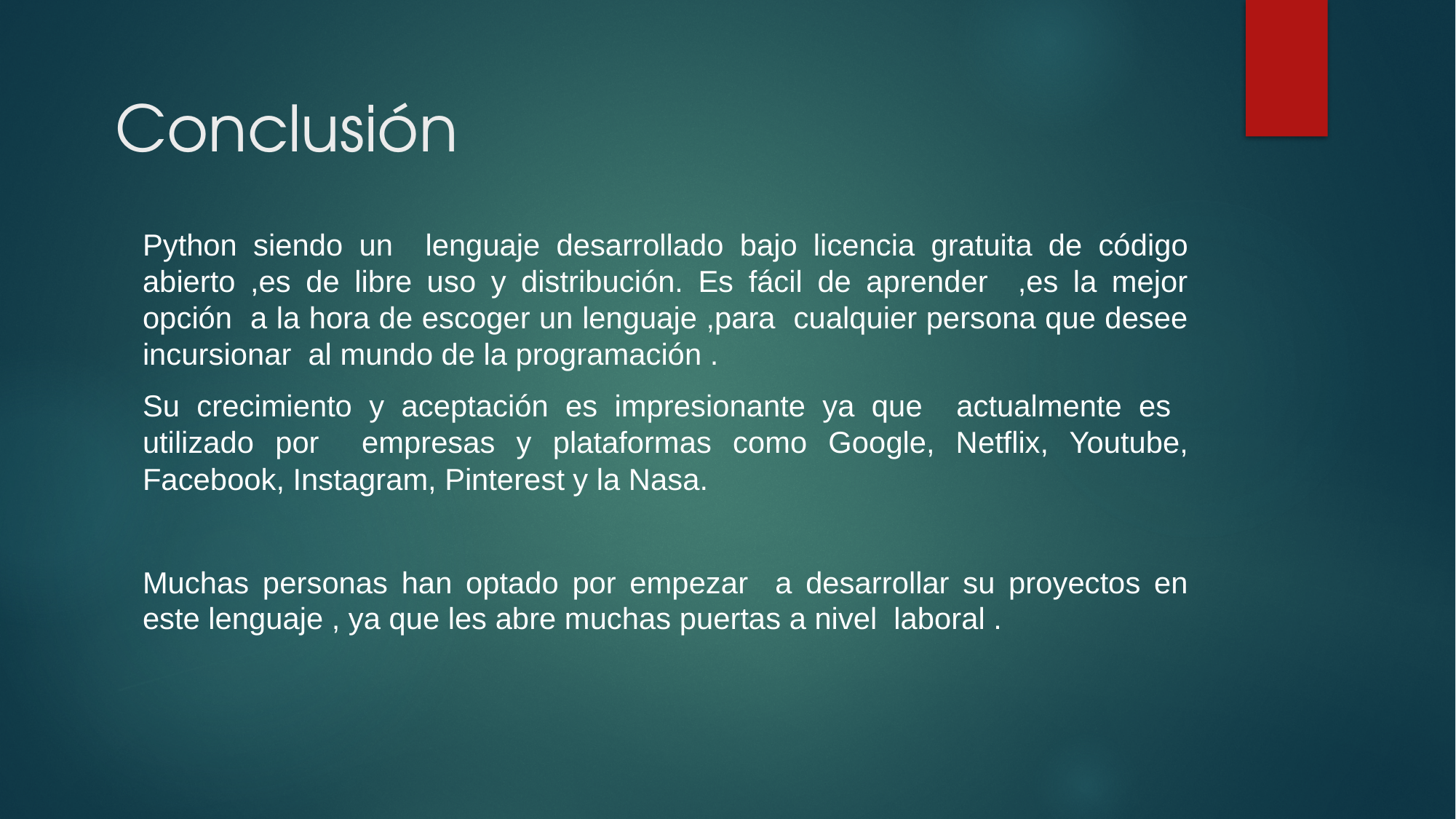

# Conclusión
Python siendo un  lenguaje desarrollado bajo licencia gratuita de código abierto ,es de libre uso y distribución. Es fácil de aprender  ,es la mejor opción  a la hora de escoger un lenguaje ,para  cualquier persona que desee incursionar  al mundo de la programación .
Su crecimiento y aceptación es impresionante ya que  actualmente es  utilizado por  empresas y plataformas como Google, Netflix, Youtube, Facebook, Instagram, Pinterest y la Nasa.

Muchas personas han optado por empezar  a desarrollar su proyectos en este lenguaje , ya que les abre muchas puertas a nivel  laboral .